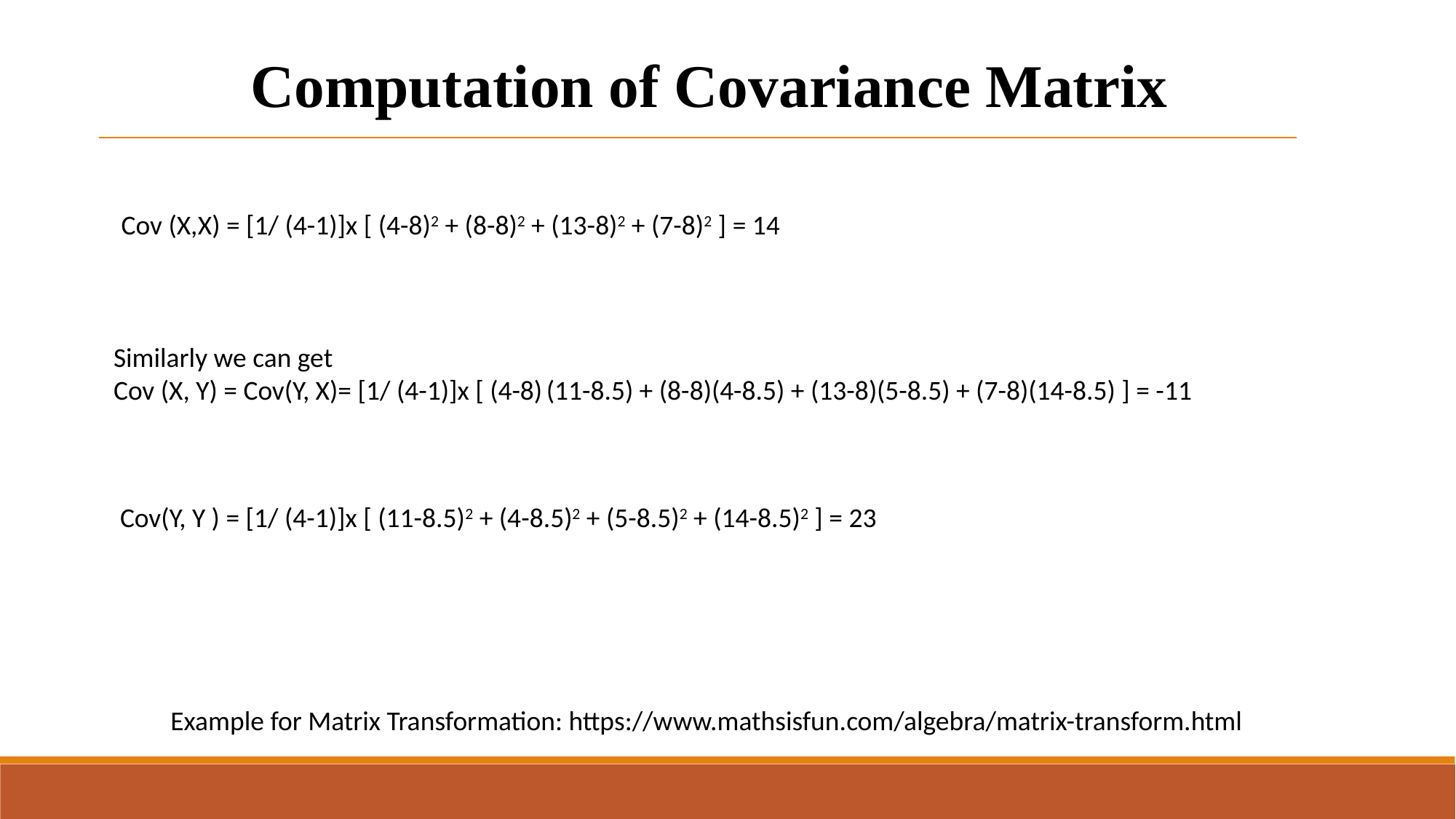

Computation of Covariance Matrix
Cov (X,X) = [1/ (4-1)]x [ (4-8)2 + (8-8)2 + (13-8)2 + (7-8)2 ] = 14
Similarly we can get
Cov (X, Y) = Cov(Y, X)= [1/ (4-1)]x [ (4-8) (11-8.5) + (8-8)(4-8.5) + (13-8)(5-8.5) + (7-8)(14-8.5) ] = -11
Cov(Y, Y ) = [1/ (4-1)]x [ (11-8.5)2 + (4-8.5)2 + (5-8.5)2 + (14-8.5)2 ] = 23

Example for Matrix Transformation: https://www.mathsisfun.com/algebra/matrix-transform.html